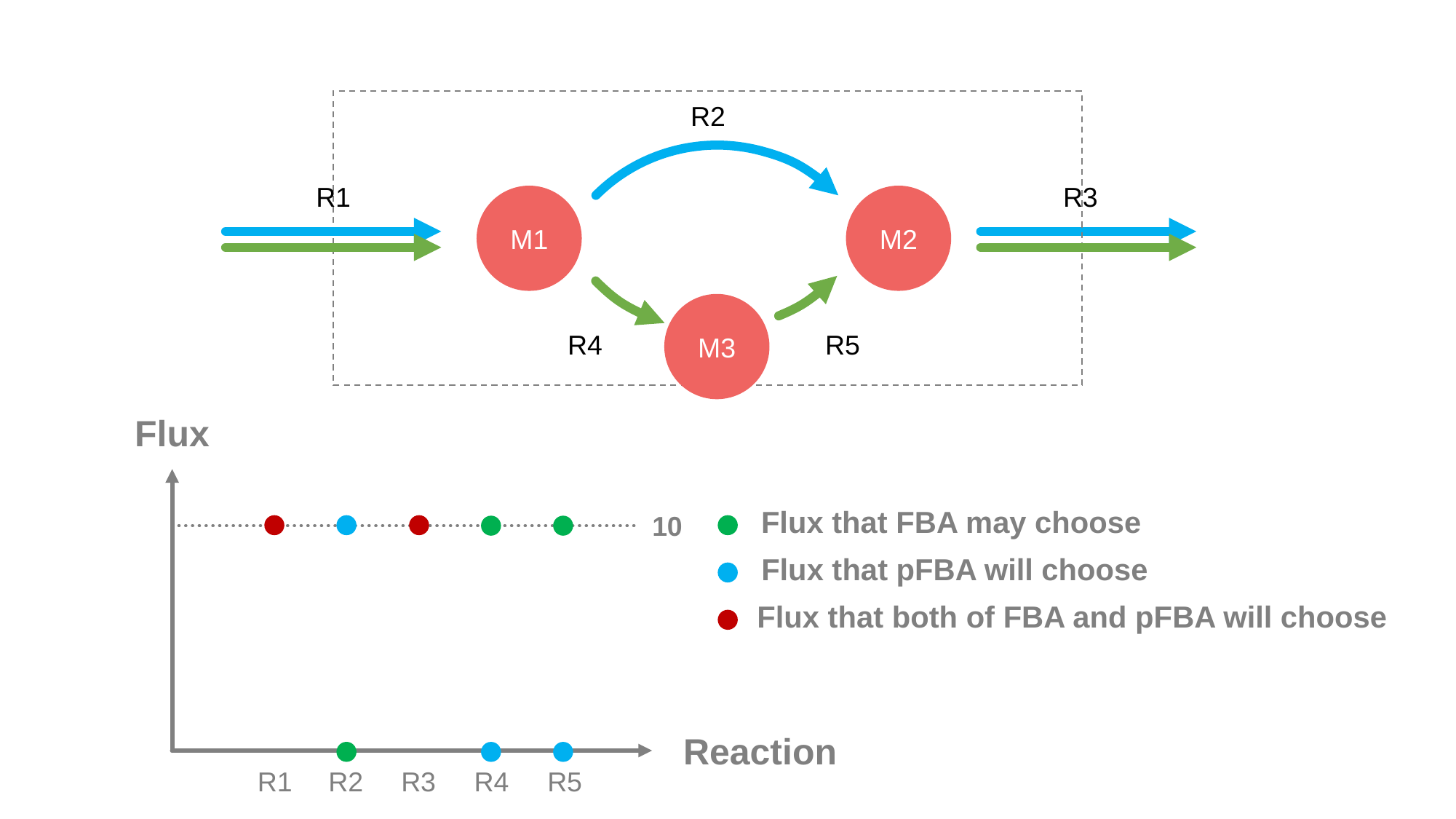

R2

R1
R3
M1
M2
M3
R4
R5
Flux
Flux that FBA may choose
10

Flux that pFBA will choose

Flux that both of FBA and pFBA will choose

Reaction

R1
R2
R3
R4
R5